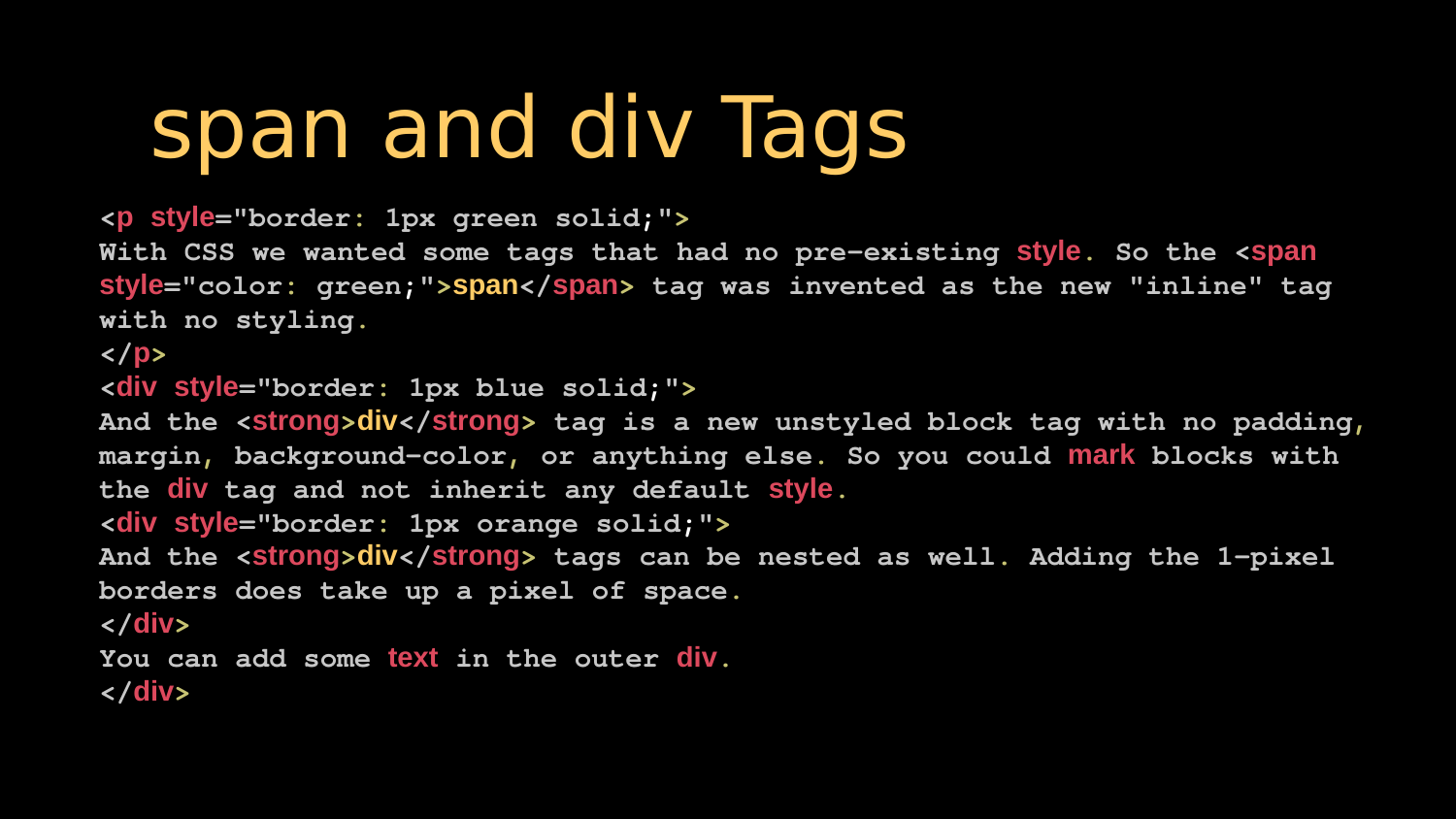

# span and div Tags
<p style="border: 1px green solid;">
With CSS we wanted some tags that had no pre-existing style. So the <span style="color: green;">span</span> tag was invented as the new "inline" tag with no styling.
</p>
<div style="border: 1px blue solid;">
And the <strong>div</strong> tag is a new unstyled block tag with no padding, margin, background-color, or anything else. So you could mark blocks with the div tag and not inherit any default style.
<div style="border: 1px orange solid;">
And the <strong>div</strong> tags can be nested as well. Adding the 1-pixel borders does take up a pixel of space.
</div>
You can add some text in the outer div.
</div>